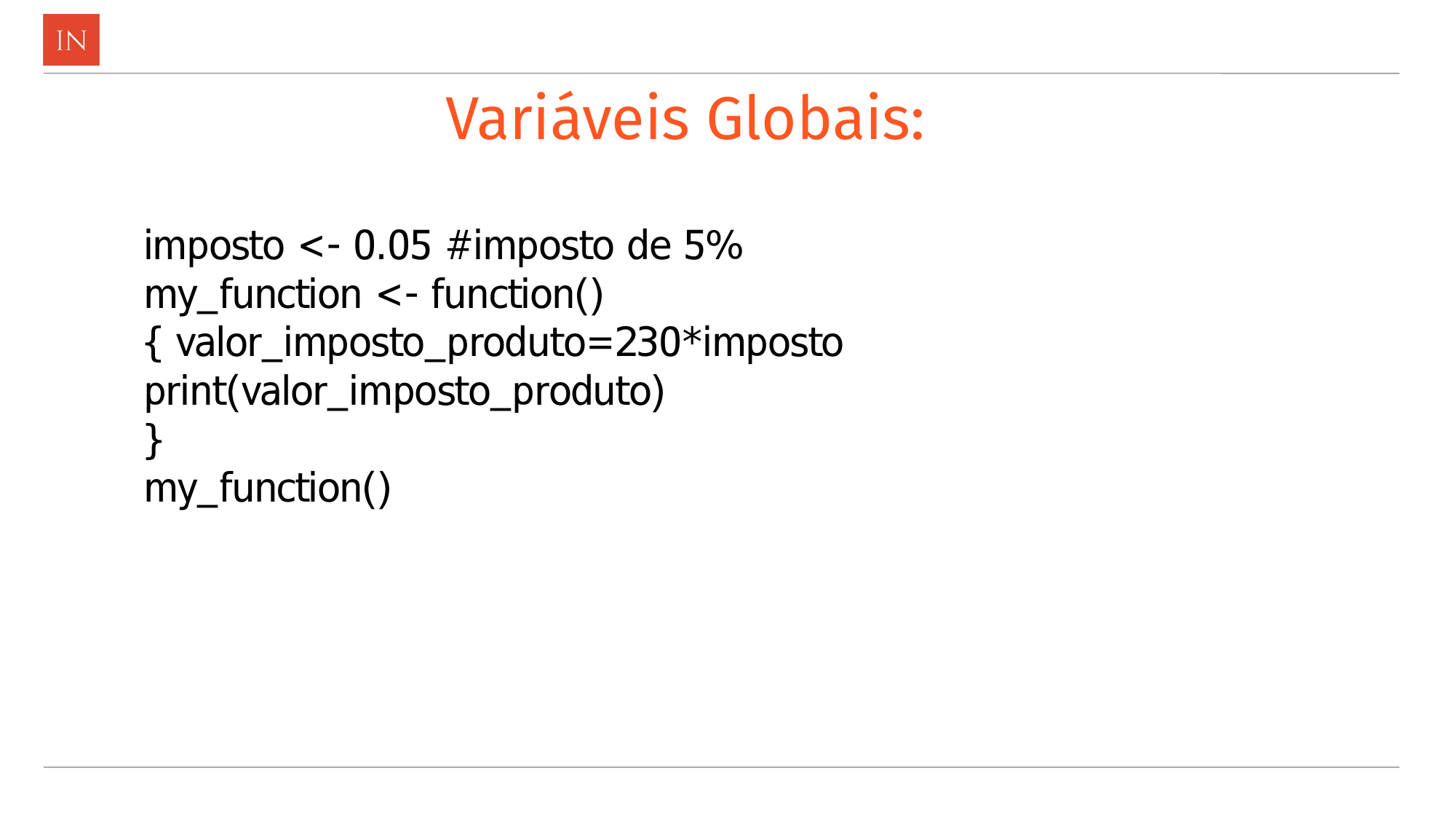

# Variáveis Globais:
imposto <- 0.05 #imposto de 5%
my_function <- function() { valor_imposto_produto=230*imposto
print(valor_imposto_produto)
}
my_function()